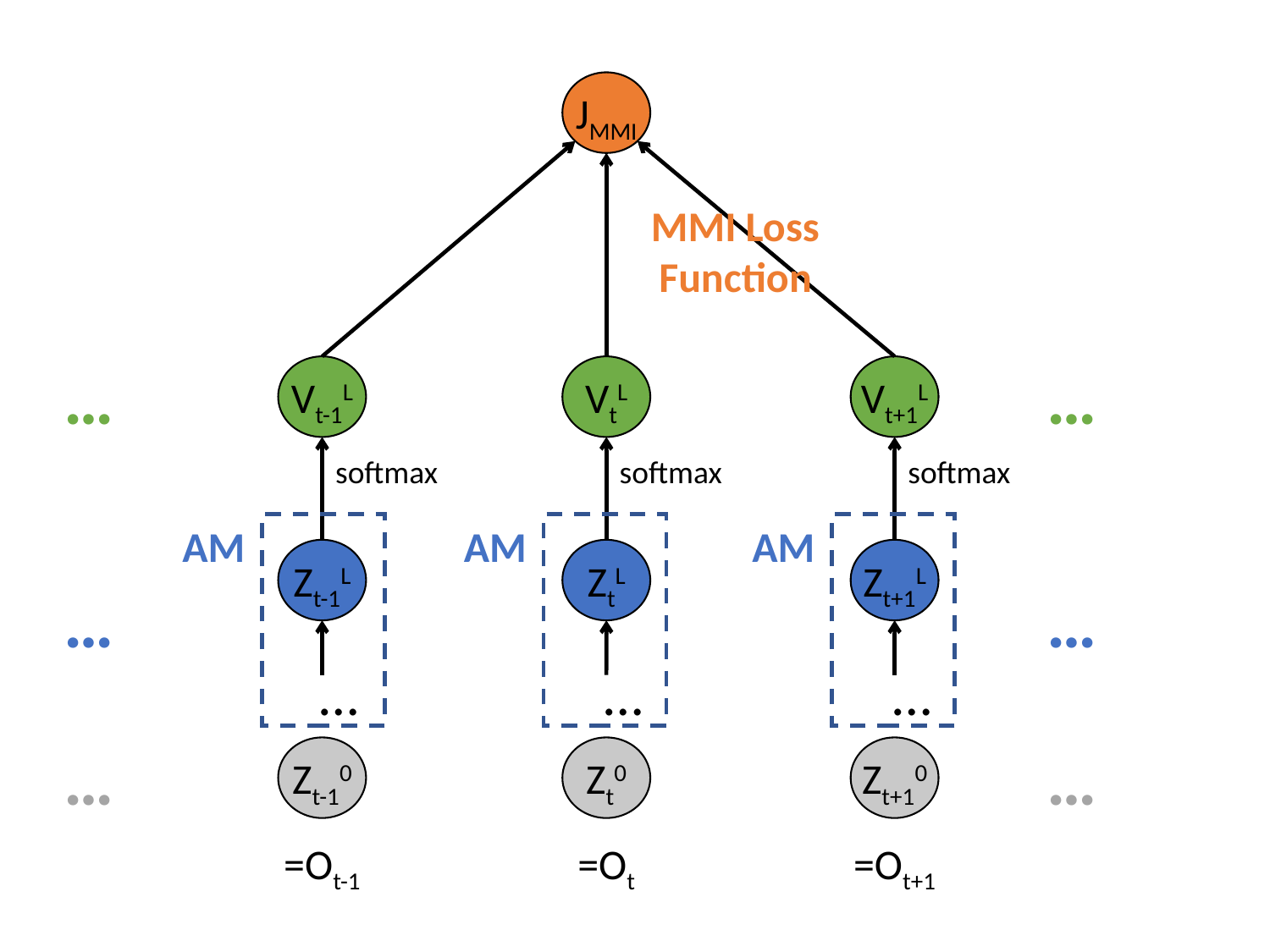

JMMI
MMI Loss Function
…
…

Vt-1L

VtL

Vt+1L
softmax
softmax
softmax
AM

AM

AM

Zt-1L

ZtL

Zt+1L
…
…
…
…
…
…
…

Zt-10

Zt0

Zt+10
=Ot-1
=Ot
=Ot+1